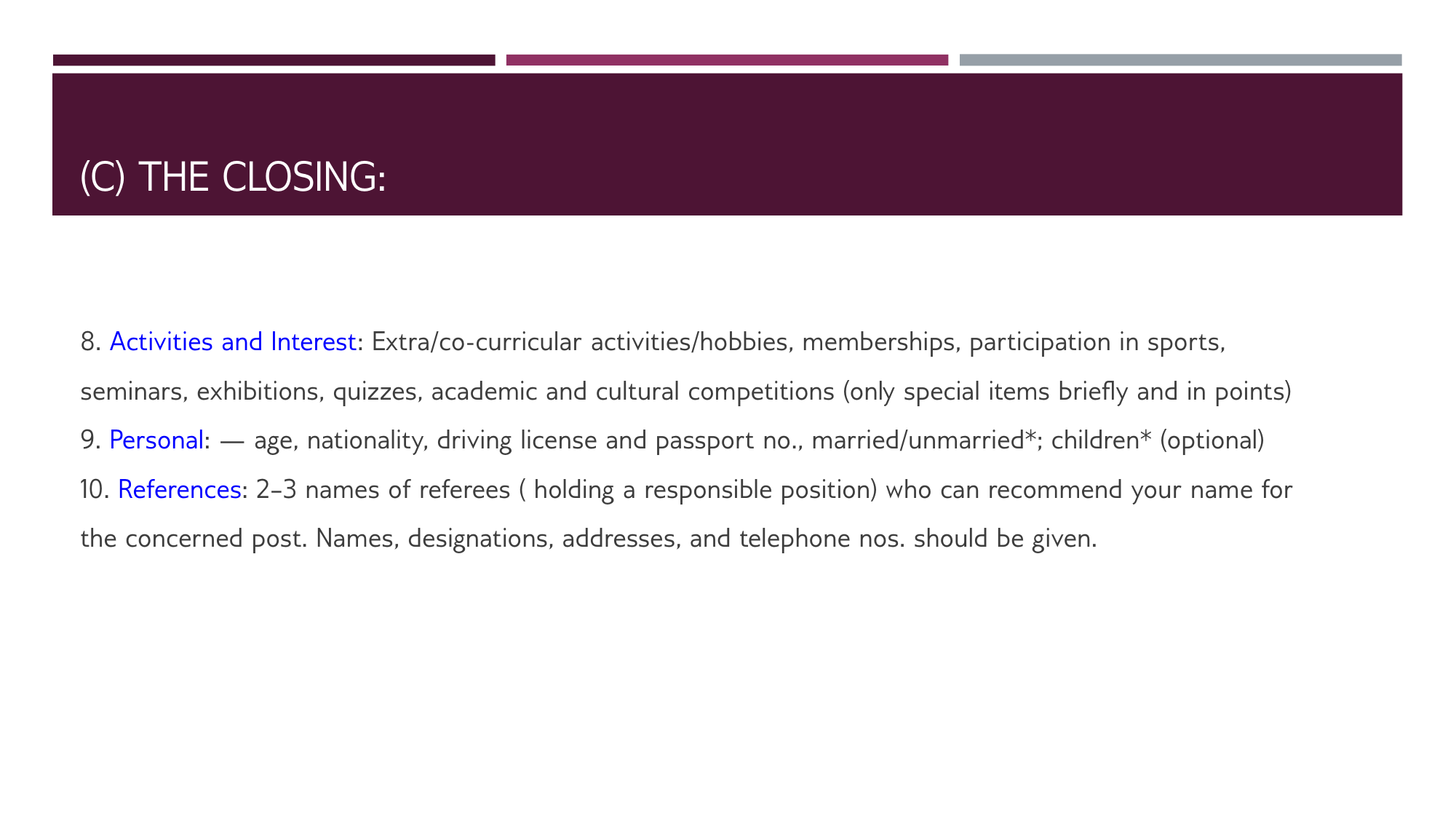

# (C) THE CLOSING:
8. Activities and Interest: Extra/co-curricular activities/hobbies, memberships, participation in sports, seminars, exhibitions, quizzes, academic and cultural competitions (only special items briefly and in points)
9. Personal: — age, nationality, driving license and passport no., married/unmarried*; children* (optional)
10. References: 2–3 names of referees ( holding a responsible position) who can recommend your name for the concerned post. Names, designations, addresses, and telephone nos. should be given.